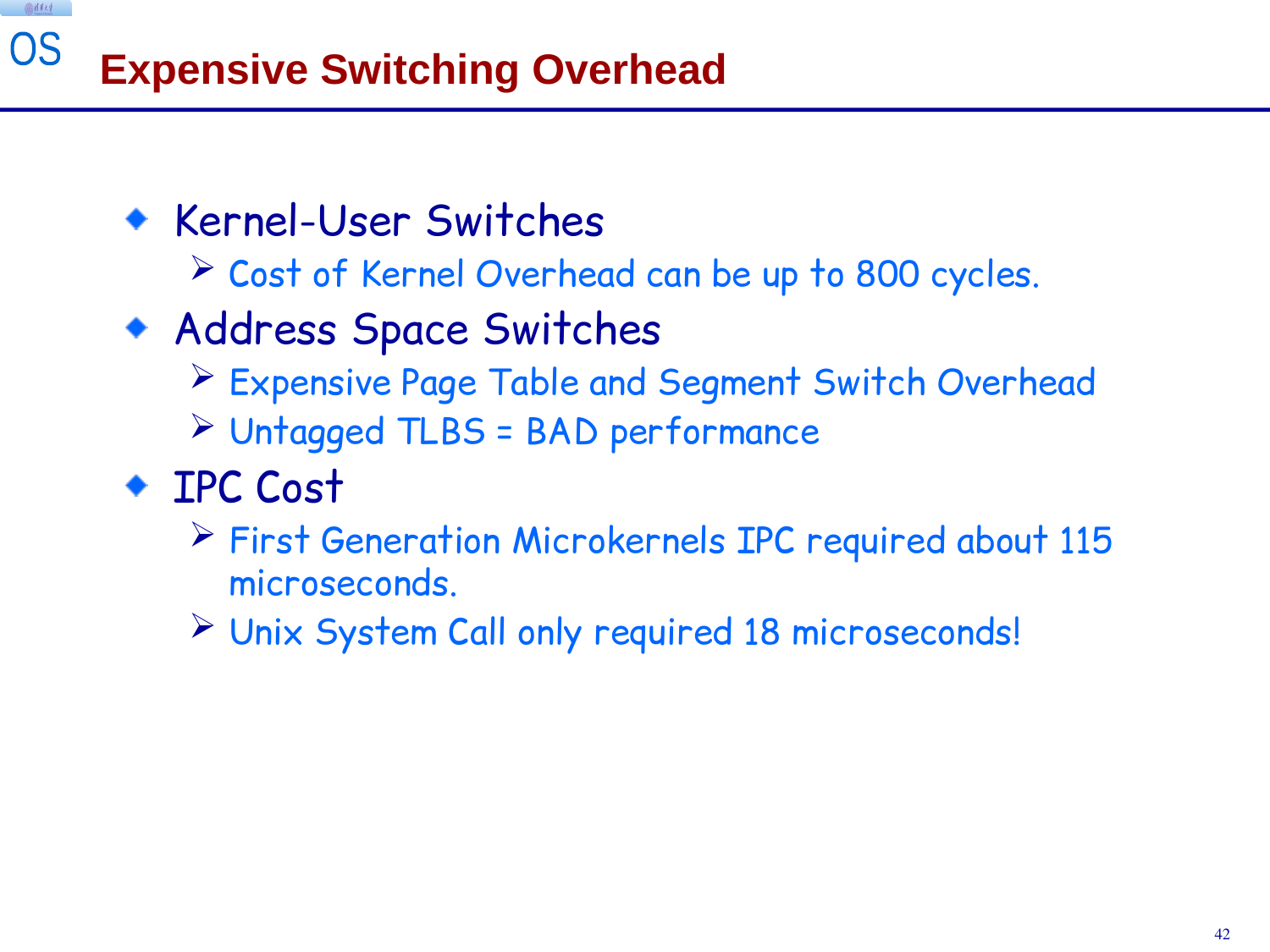

# Expensive Switching Overhead
Kernel-User Switches
Cost of Kernel Overhead can be up to 800 cycles.
Address Space Switches
Expensive Page Table and Segment Switch Overhead
Untagged TLBS = BAD performance
IPC Cost
First Generation Microkernels IPC required about 115 microseconds.
Unix System Call only required 18 microseconds!